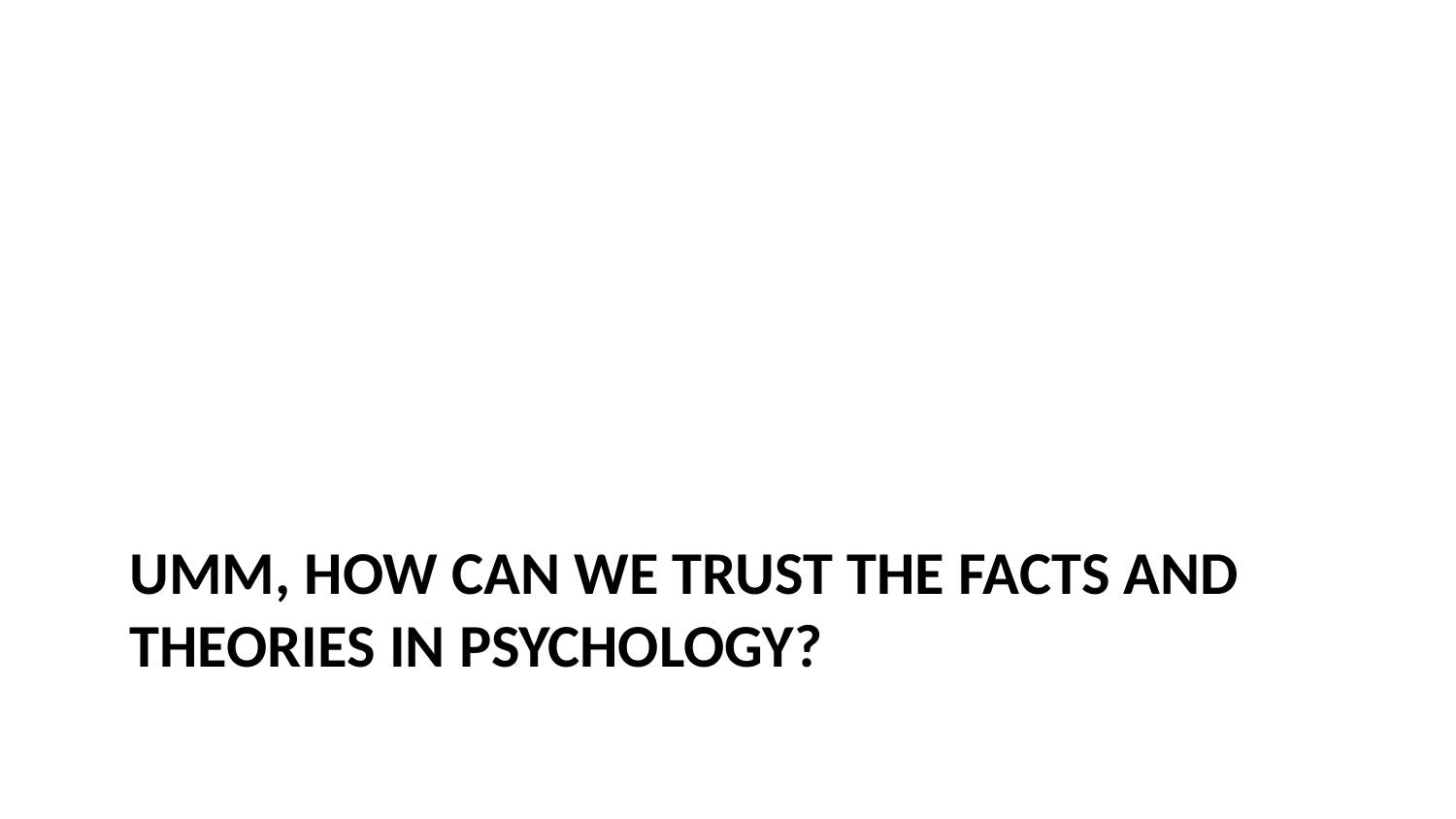

# Umm, How can we trust the facts and theories in Psychology?